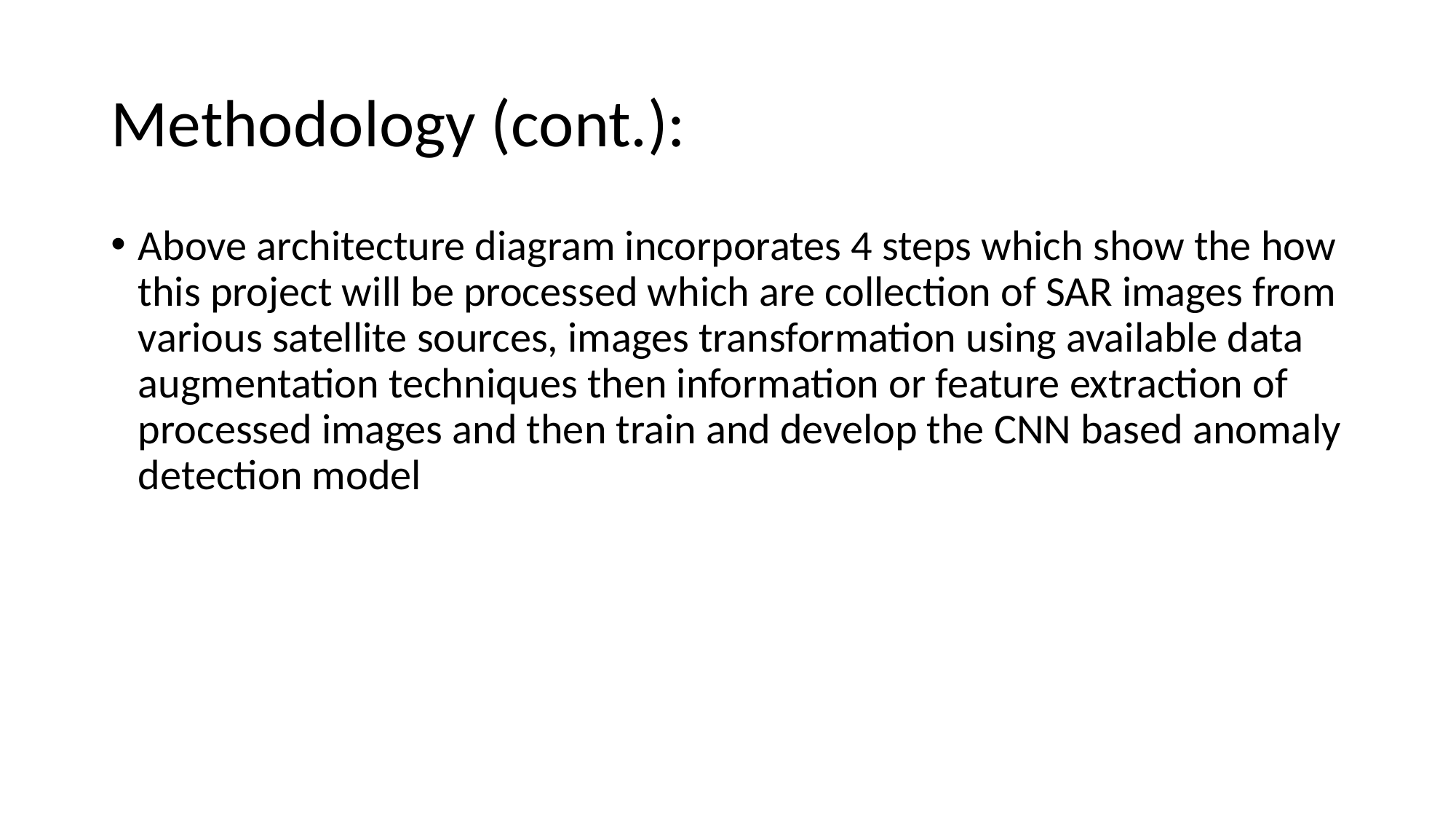

# Methodology (cont.):
Above architecture diagram incorporates 4 steps which show the how this project will be processed which are collection of SAR images from various satellite sources, images transformation using available data augmentation techniques then information or feature extraction of processed images and then train and develop the CNN based anomaly detection model